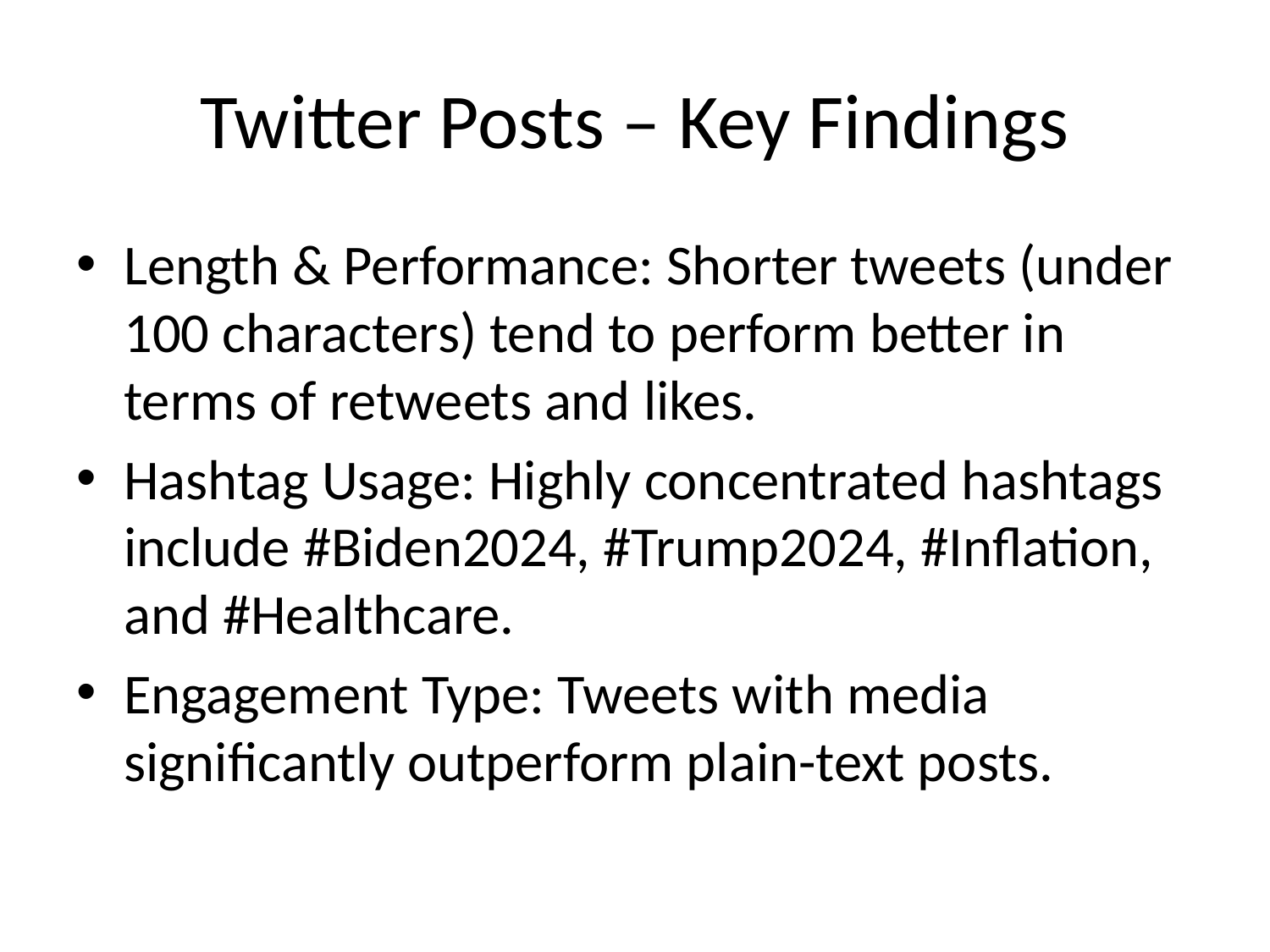

# Twitter Posts – Key Findings
Length & Performance: Shorter tweets (under 100 characters) tend to perform better in terms of retweets and likes.
Hashtag Usage: Highly concentrated hashtags include #Biden2024, #Trump2024, #Inflation, and #Healthcare.
Engagement Type: Tweets with media significantly outperform plain-text posts.